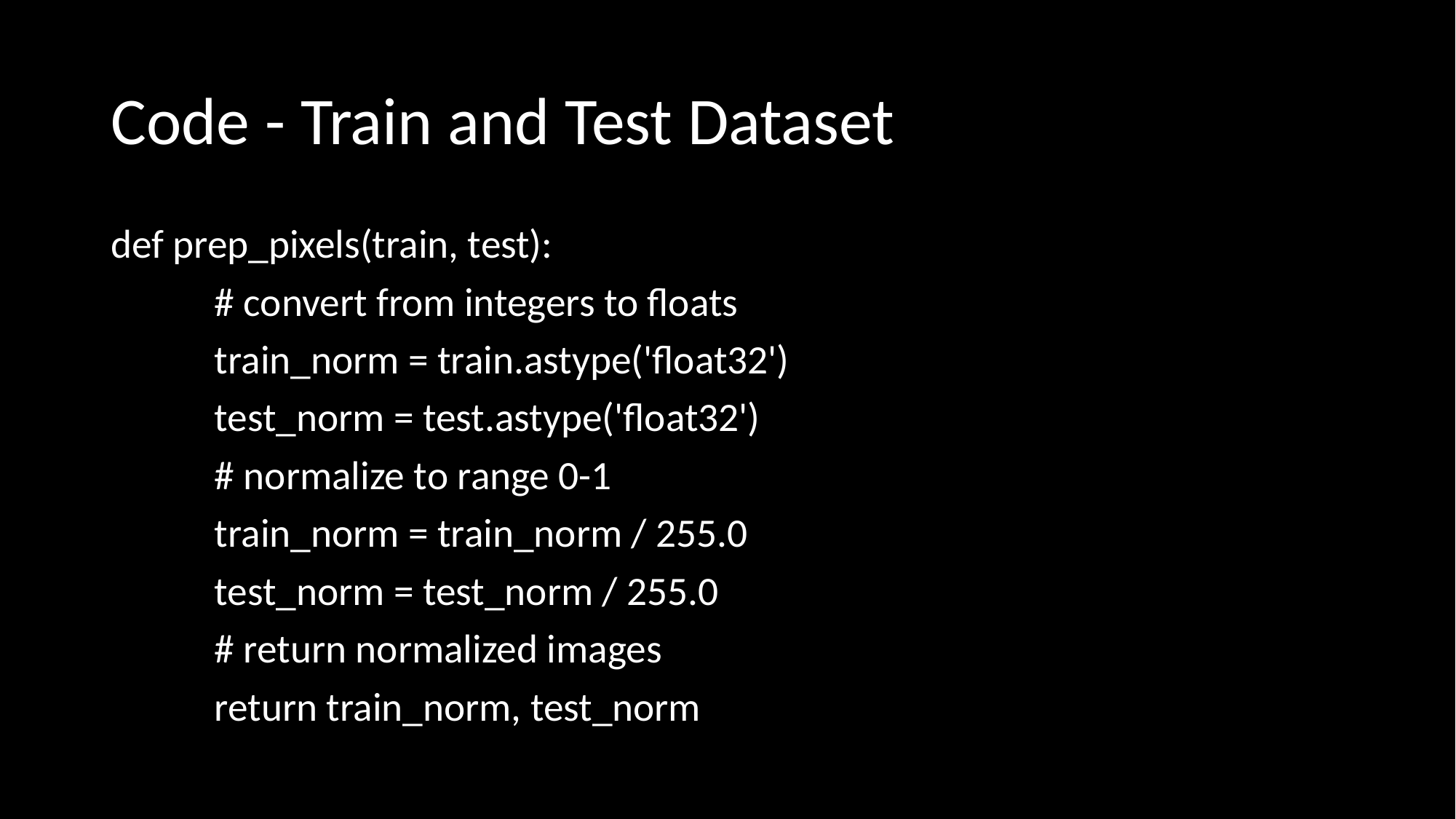

# Code - Train and Test Dataset
def prep_pixels(train, test):
	# convert from integers to floats
	train_norm = train.astype('float32')
	test_norm = test.astype('float32')
	# normalize to range 0-1
	train_norm = train_norm / 255.0
	test_norm = test_norm / 255.0
	# return normalized images
	return train_norm, test_norm